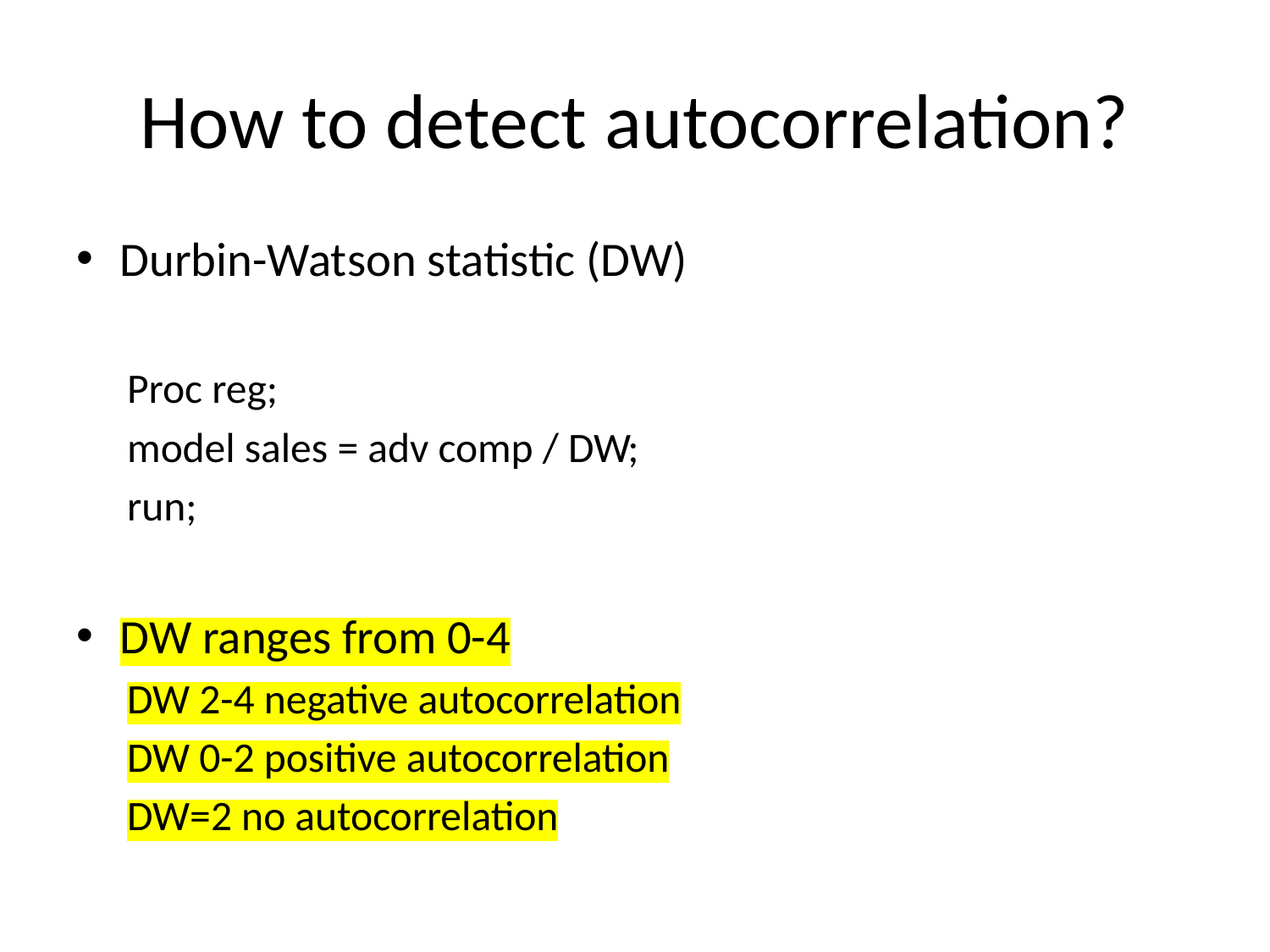

# How to detect autocorrelation?
Durbin-Watson statistic (DW)

Proc reg;
model sales = adv comp / DW;
run;

DW ranges from 0-4
DW 2-4 negative autocorrelation
DW 0-2 positive autocorrelation
DW=2 no autocorrelation